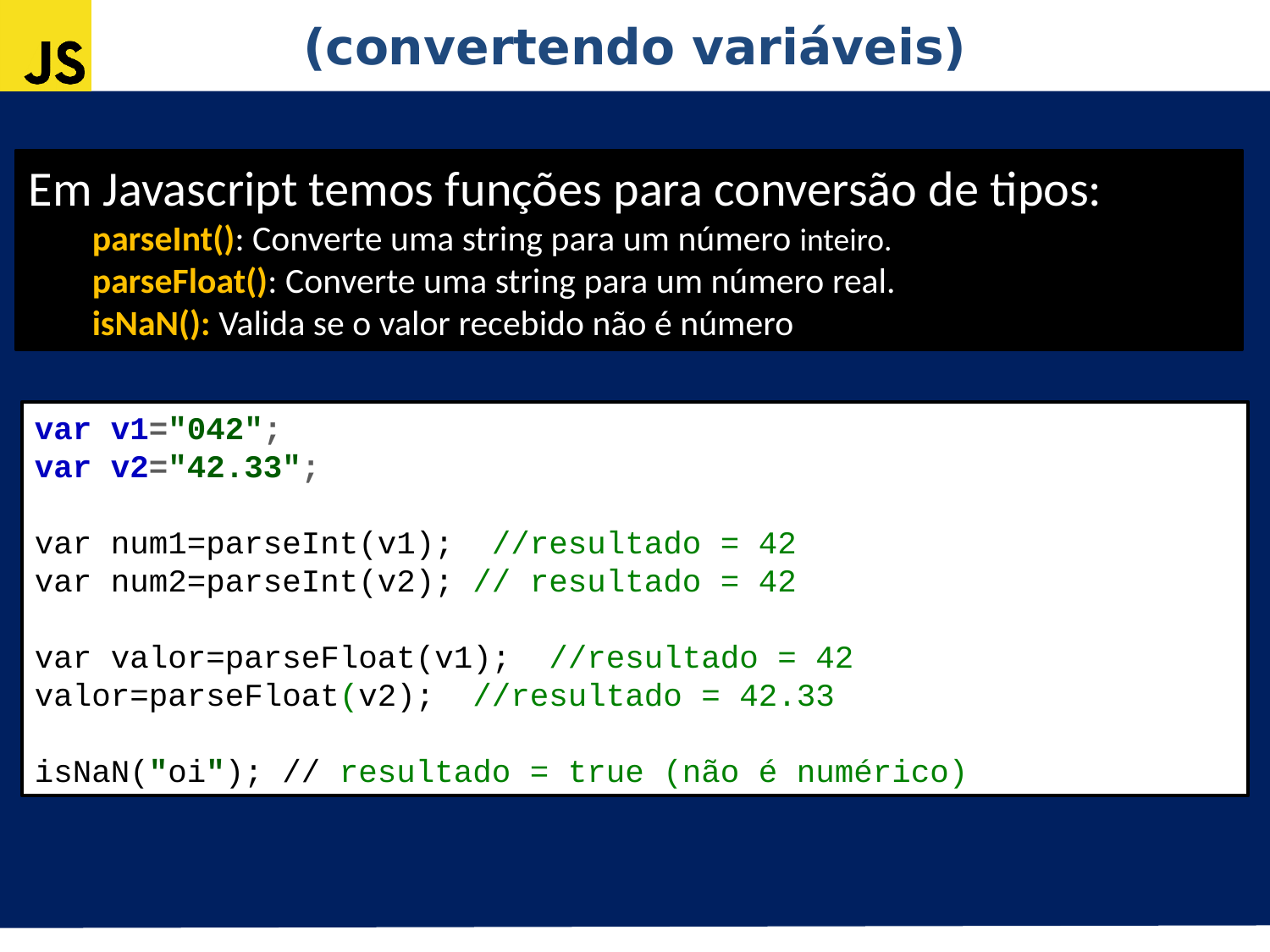

(convertendo variáveis)
Em Javascript temos funções para conversão de tipos:
parseInt(): Converte uma string para um número inteiro.
parseFloat(): Converte uma string para um número real.
isNaN(): Valida se o valor recebido não é número
var v1="042";
var v2="42.33";

var num1=parseInt(v1);  //resultado = 42
var num2=parseInt(v2); // resultado = 42

var valor=parseFloat(v1);  //resultado = 42
valor=parseFloat(v2);  //resultado = 42.33

isNaN("oi"); // resultado = true (não é numérico)